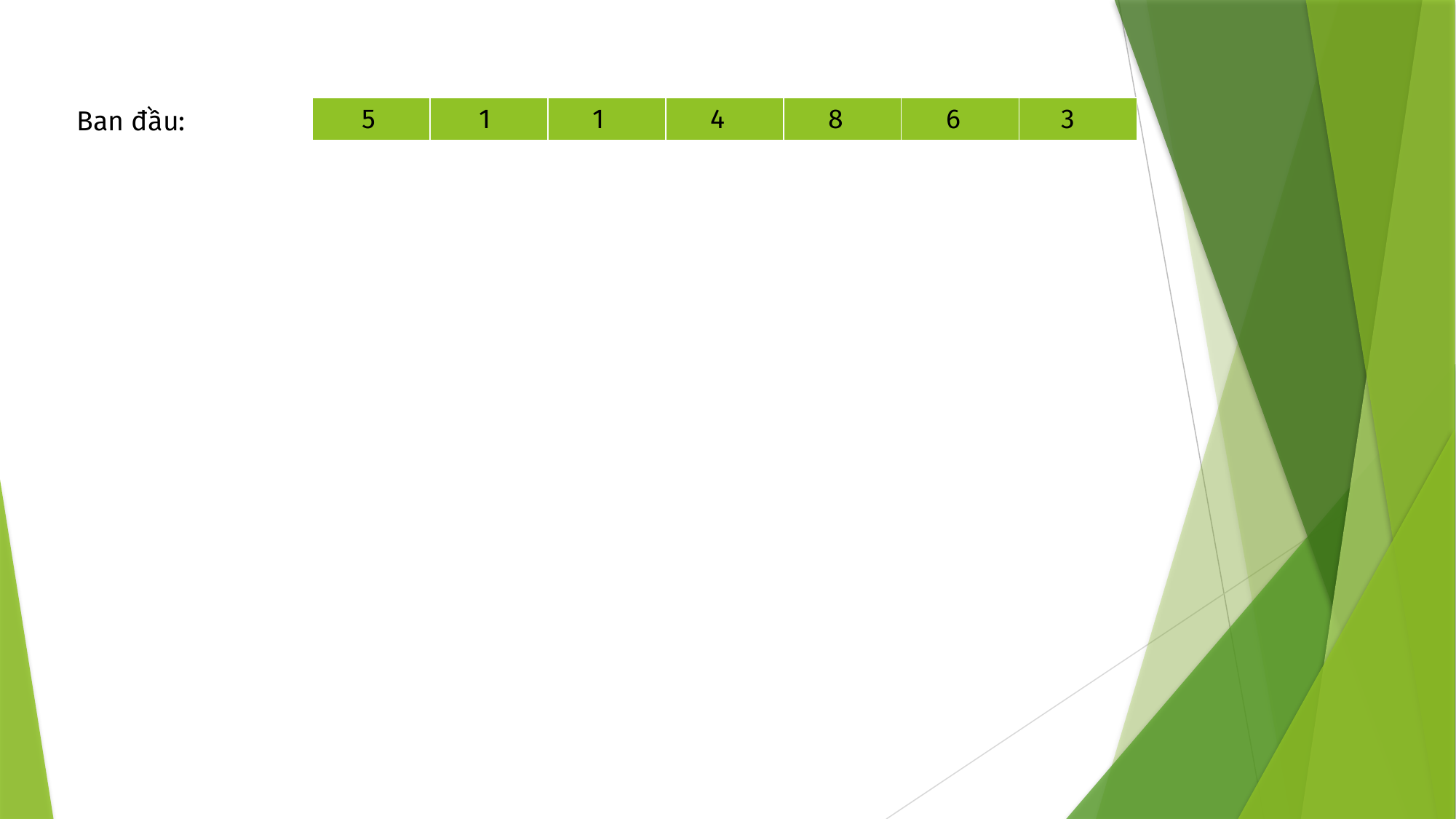

5
1
1
4
8
6
3
|  |  |  |  |  |  |  |
| --- | --- | --- | --- | --- | --- | --- |
Ban đầu: